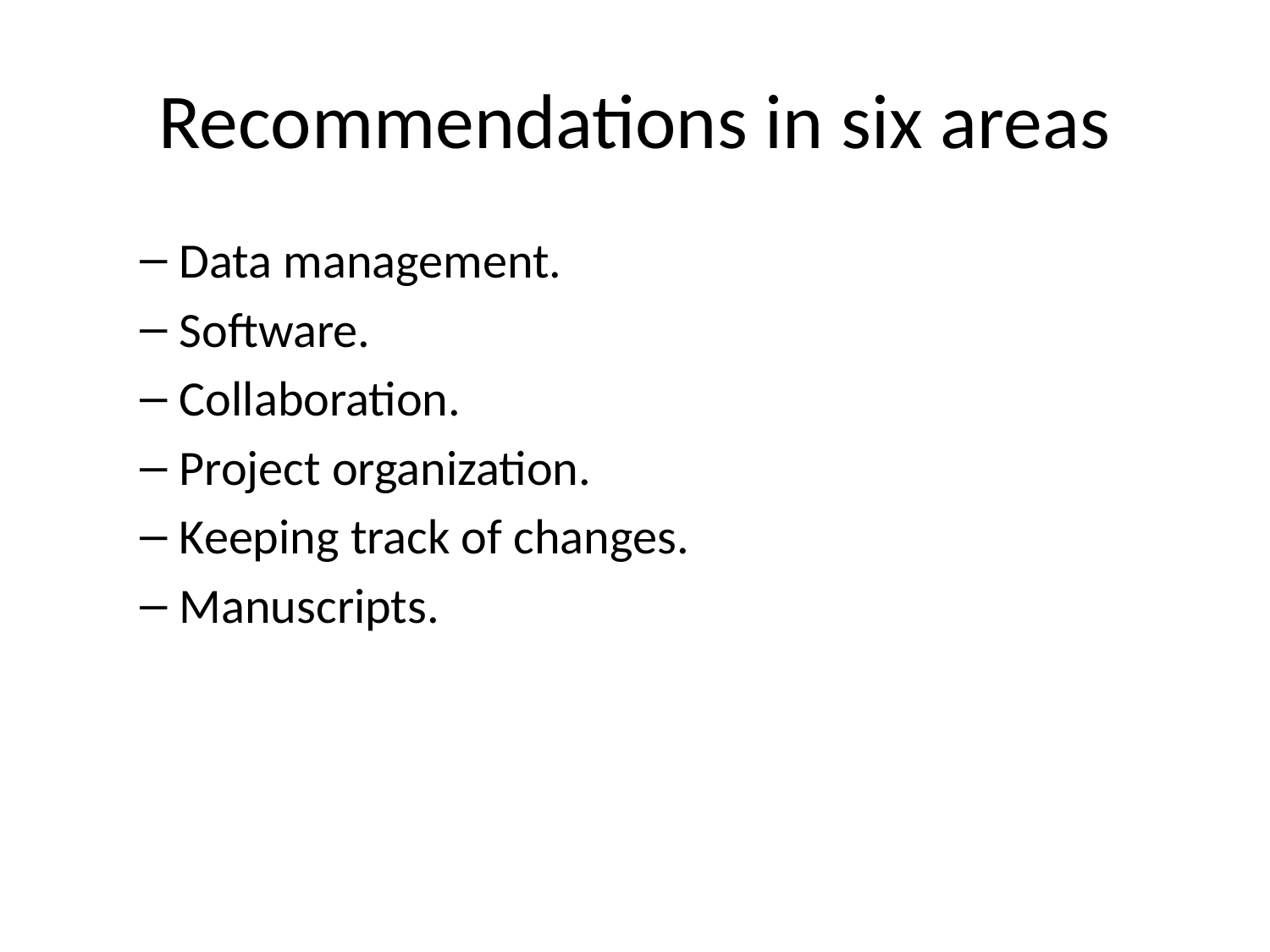

# Recommendations in six areas
Data management.
Software.
Collaboration.
Project organization.
Keeping track of changes.
Manuscripts.